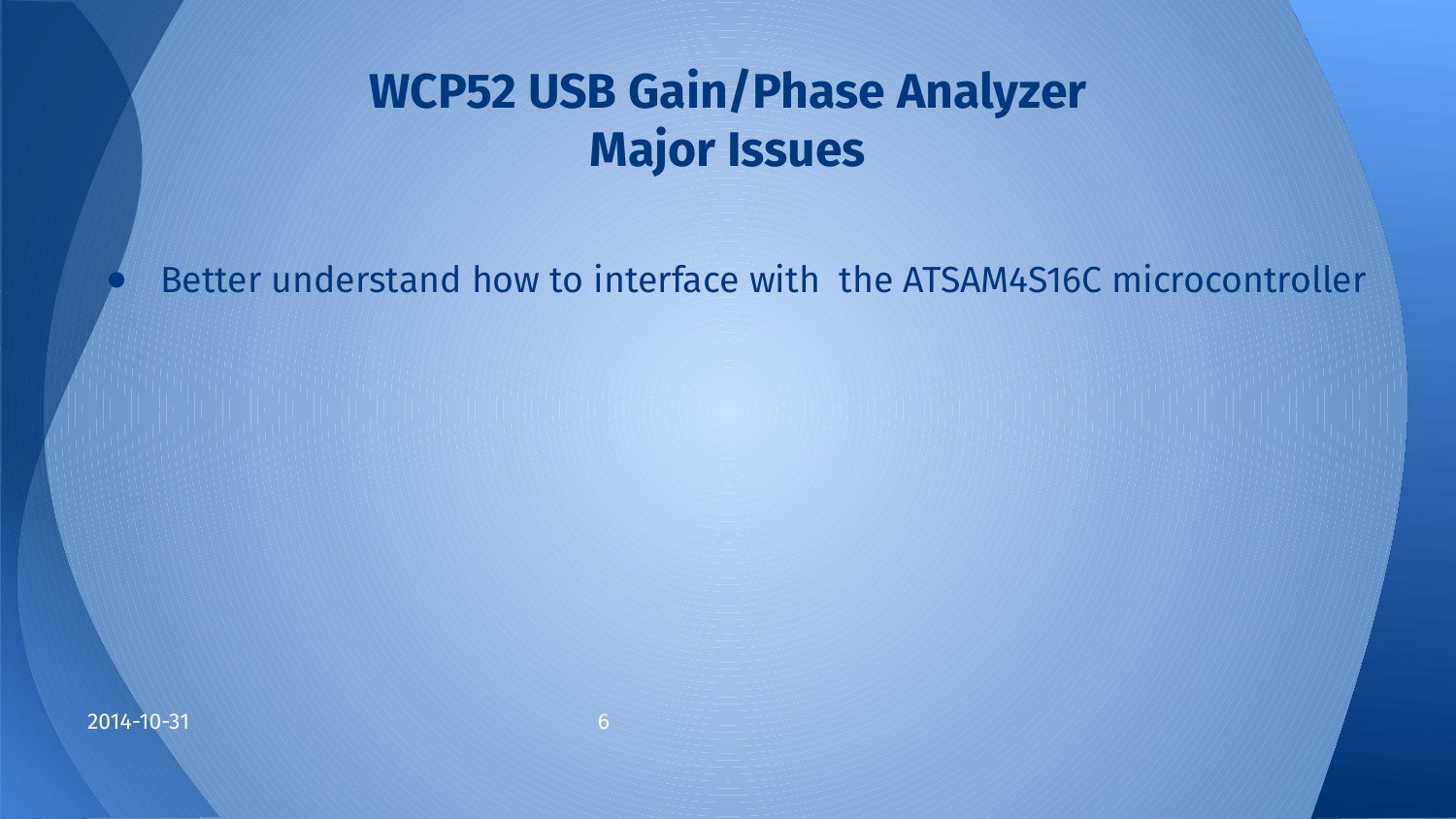

# WCP52 USB Gain/Phase Analyzer
Major Issues

Better understand how to interface with  the ATSAM4S16C microcontroller

2014-10-31                                                                      6